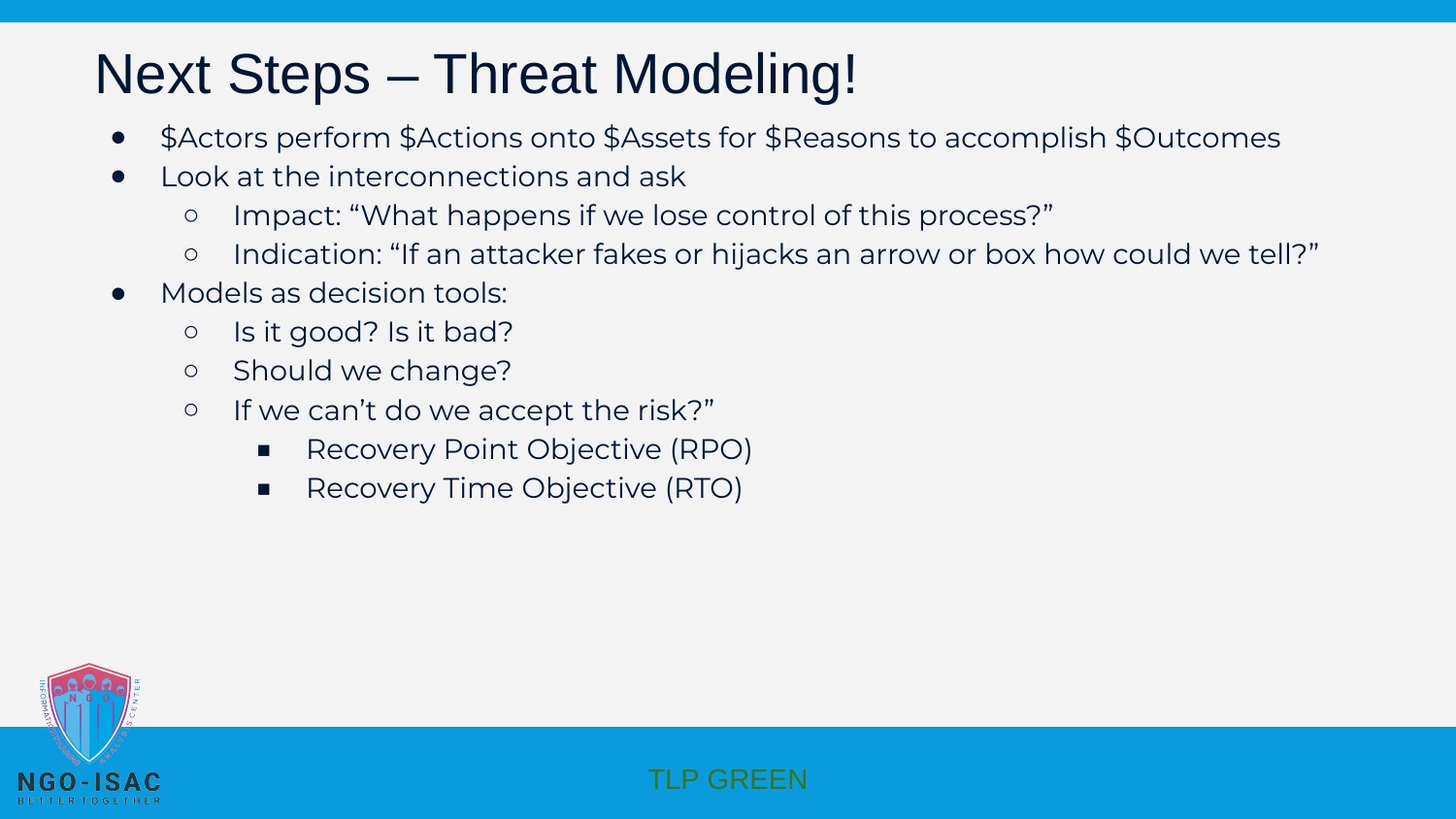

# Next Steps – Threat Modeling!
$Actors perform $Actions onto $Assets for $Reasons to accomplish $Outcomes
Look at the interconnections and ask
Impact: “What happens if we lose control of this process?”
Indication: “If an attacker fakes or hijacks an arrow or box how could we tell?”
Models as decision tools:
Is it good? Is it bad?
Should we change?
If we can’t do we accept the risk?”
Recovery Point Objective (RPO)
Recovery Time Objective (RTO)